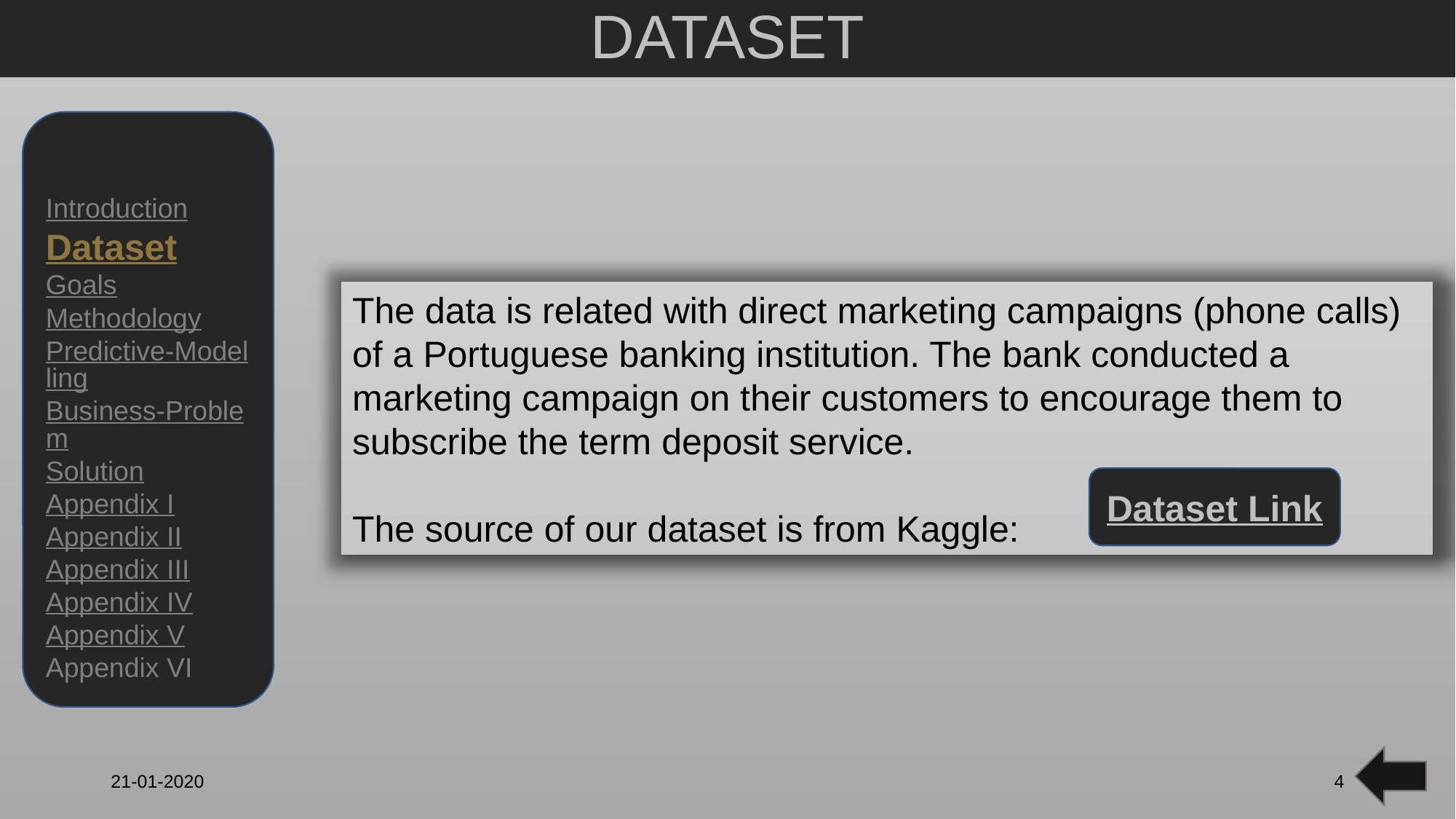

# DATASET
The data is related with direct marketing campaigns (phone calls) of a Portuguese banking institution. The bank conducted a marketing campaign on their customers to encourage them to subscribe the term deposit service.

The source of our dataset is from Kaggle:
Introduction
Dataset
Goals
Methodology
Predictive-Modelling
Business-Problem
Solution
Appendix I
Appendix II
Appendix III
Appendix IV
Appendix V
Appendix VI
Dataset Link

21-01-2020
4